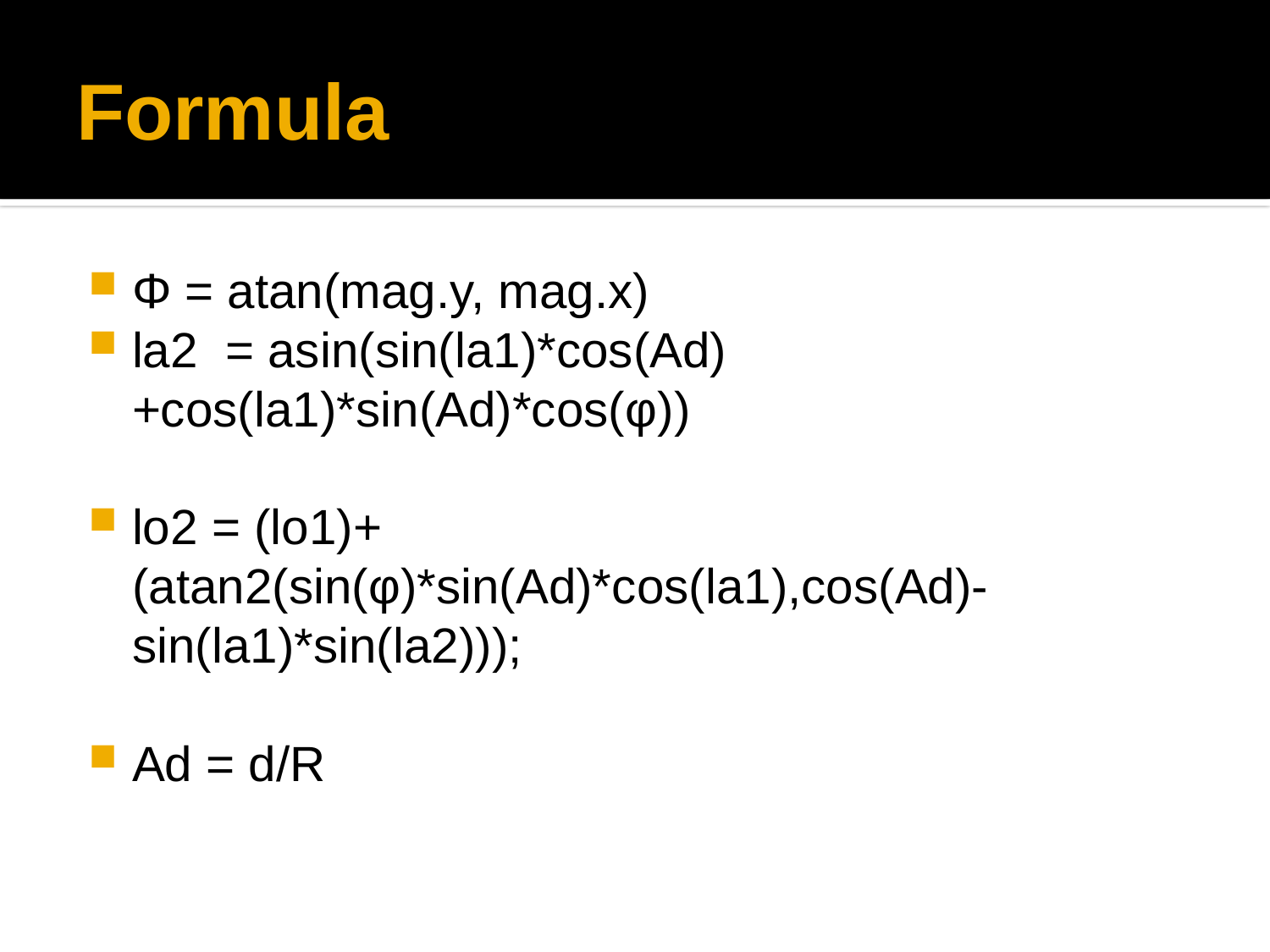

# Formula
Φ = atan(mag.y, mag.x)
la2  = asin(sin(la1)*cos(Ad)+cos(la1)*sin(Ad)*cos(φ))

lo2 = (lo1)+(atan2(sin(φ)*sin(Ad)*cos(la1),cos(Ad)-sin(la1)*sin(la2)));

Ad = d/R